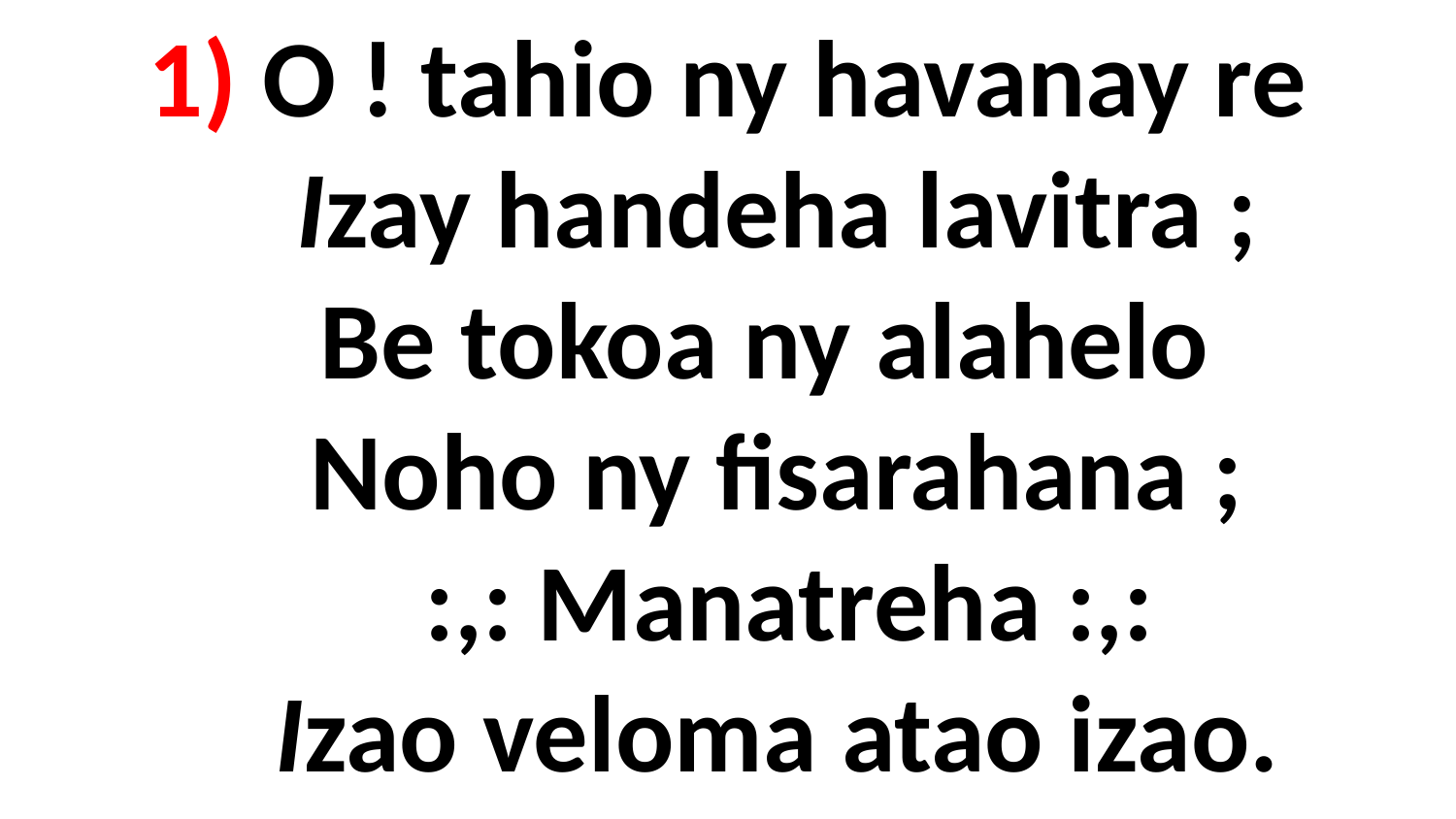

# 1) O ! tahio ny havanay re Izay handeha lavitra ; Be tokoa ny alahelo Noho ny fisarahana ; :,: Manatreha :,: Izao veloma atao izao.